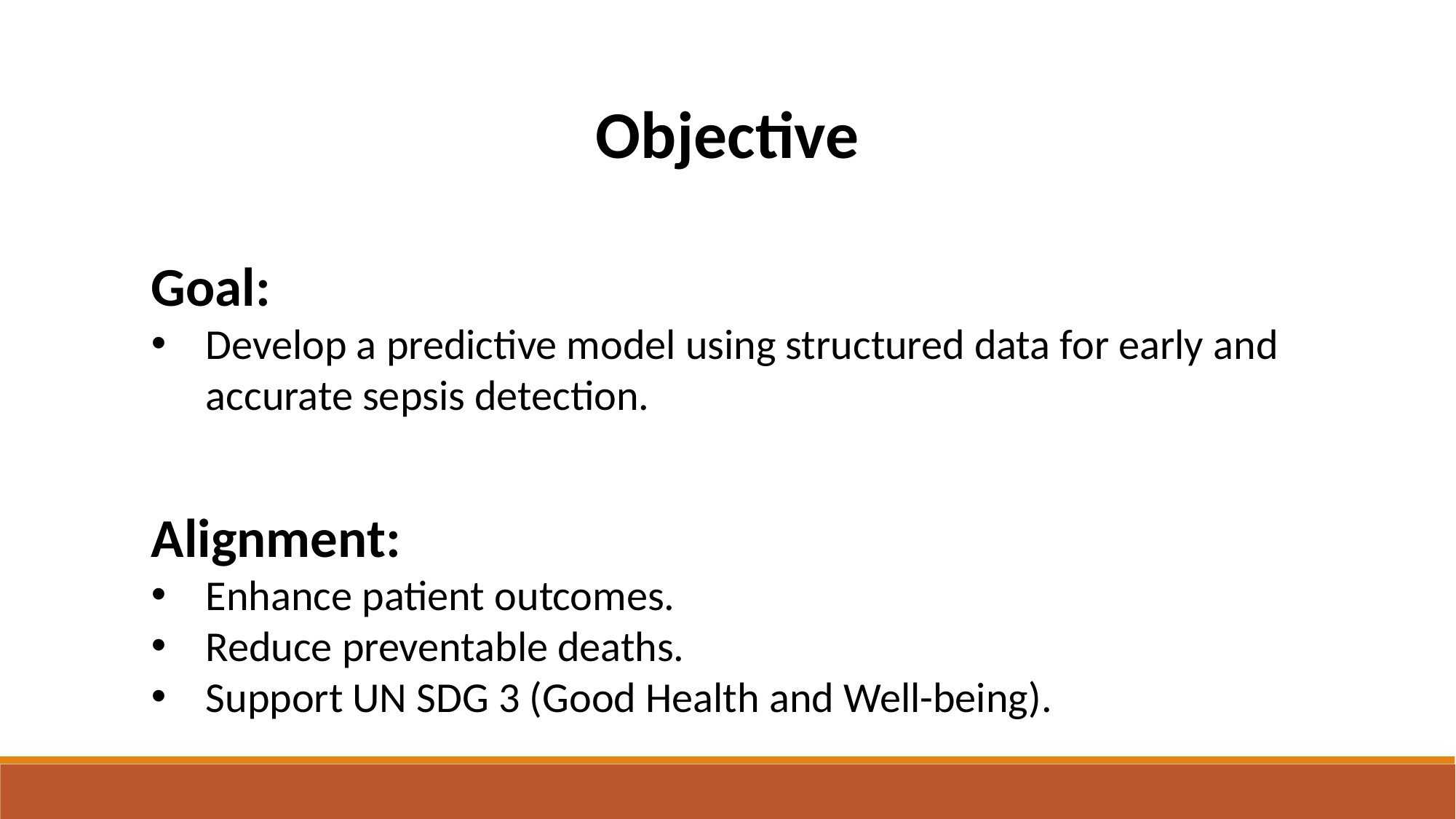

Objective
Goal:
Develop a predictive model using structured data for early and accurate sepsis detection.

Alignment:
Enhance patient outcomes.
Reduce preventable deaths.
Support UN SDG 3 (Good Health and Well-being).